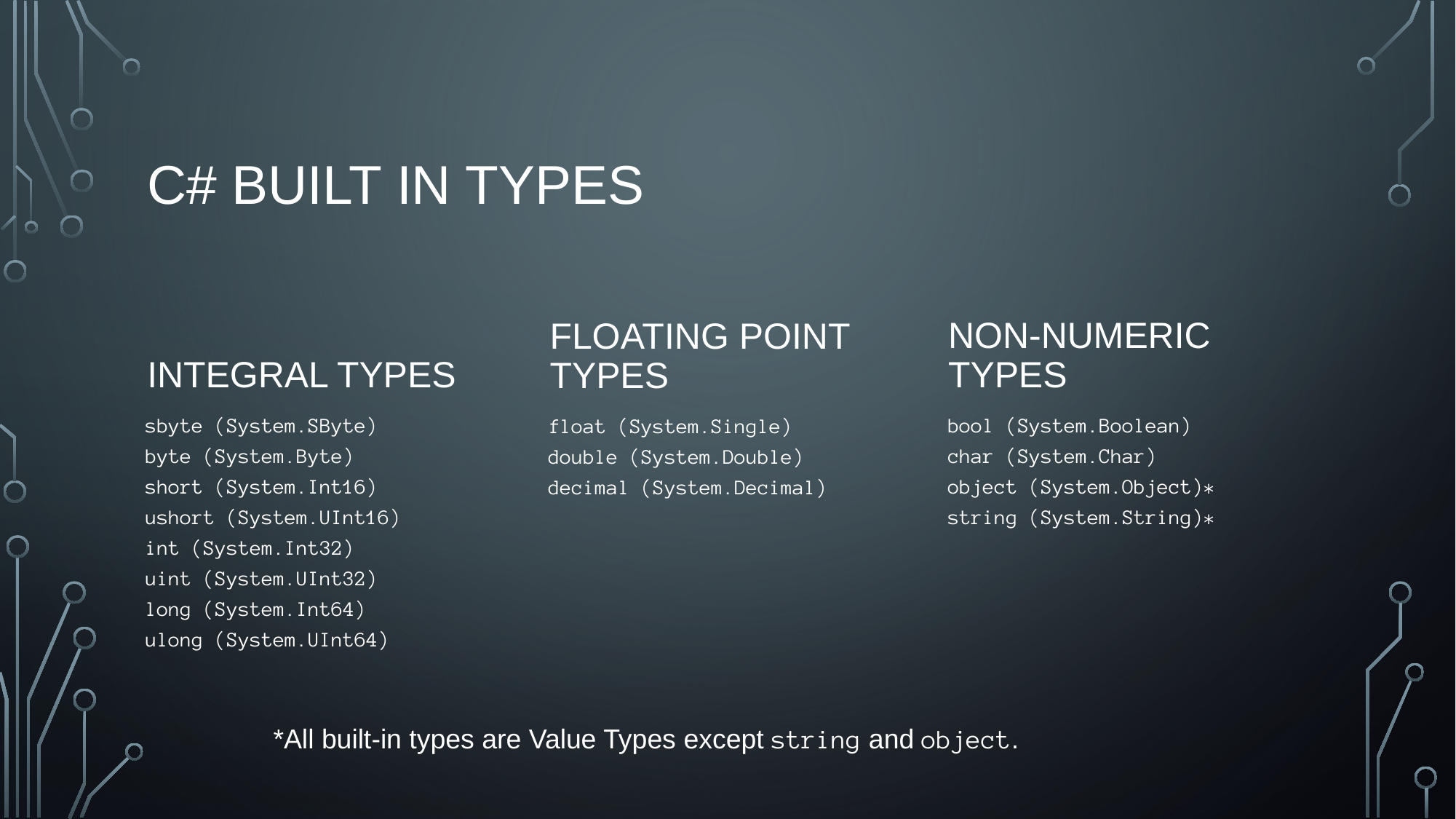

# C# Built In Types
Integral Types
Non-numeric Types
Floating Point Types
sbyte (System.SByte)
byte (System.Byte)
short (System.Int16)
ushort (System.UInt16)
int (System.Int32)
uint (System.UInt32)
long (System.Int64)
ulong (System.UInt64)
bool (System.Boolean)
char (System.Char)
object (System.Object)*
string (System.String)*
float (System.Single)
double (System.Double)
decimal (System.Decimal)
*All built-in types are Value Types except string and object.